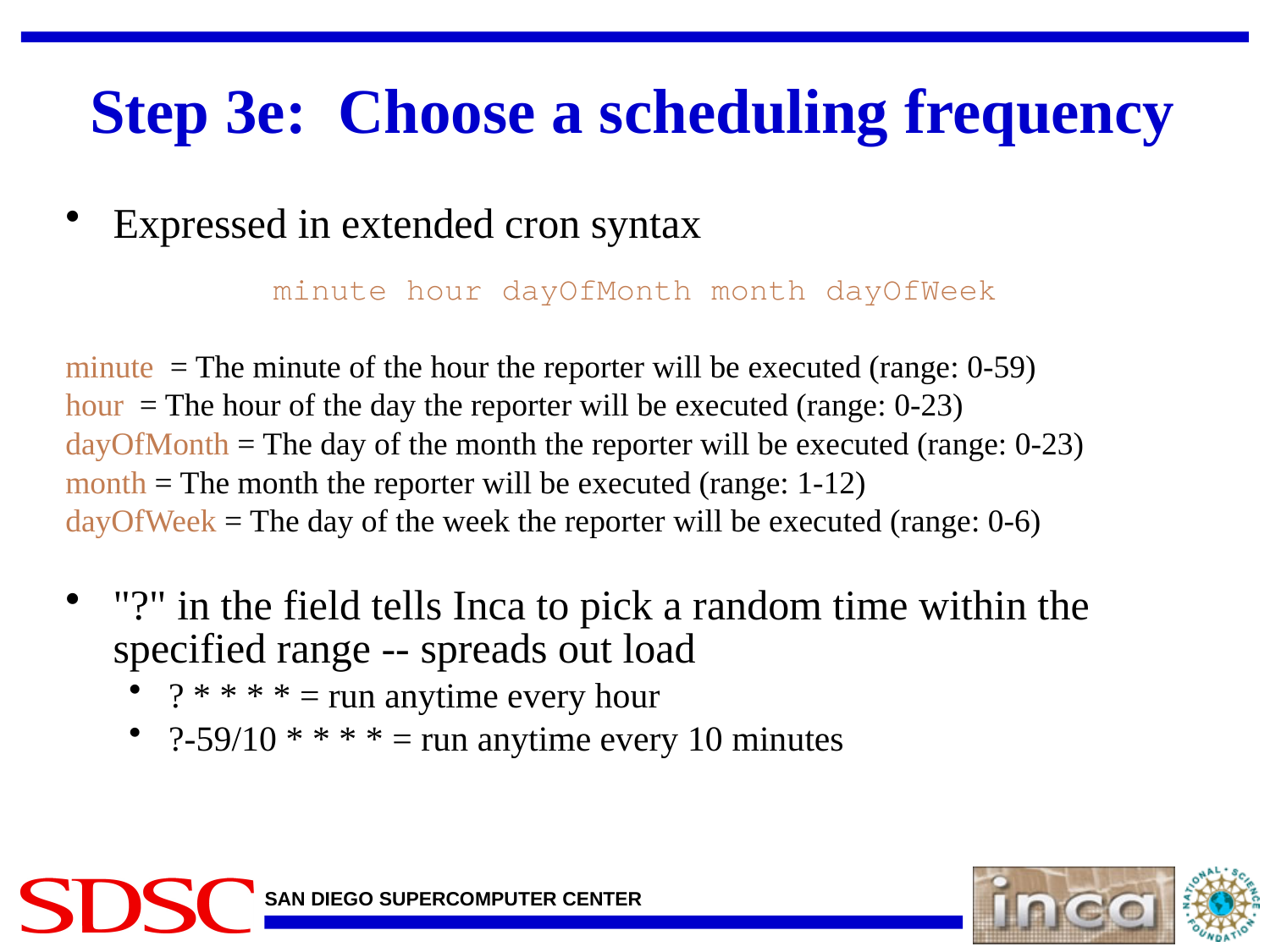

# Step 3e:  Choose a scheduling frequency
Expressed in extended cron syntax
minute hour dayOfMonth month dayOfWeek

minute  = The minute of the hour the reporter will be executed (range: 0-59)
hour  = The hour of the day the reporter will be executed (range: 0-23)
dayOfMonth = The day of the month the reporter will be executed (range: 0-23)
month = The month the reporter will be executed (range: 1-12)
dayOfWeek = The day of the week the reporter will be executed (range: 0-6)

"?" in the field tells Inca to pick a random time within the specified range -- spreads out load
? * * * * = run anytime every hour
?-59/10 * * * * = run anytime every 10 minutes